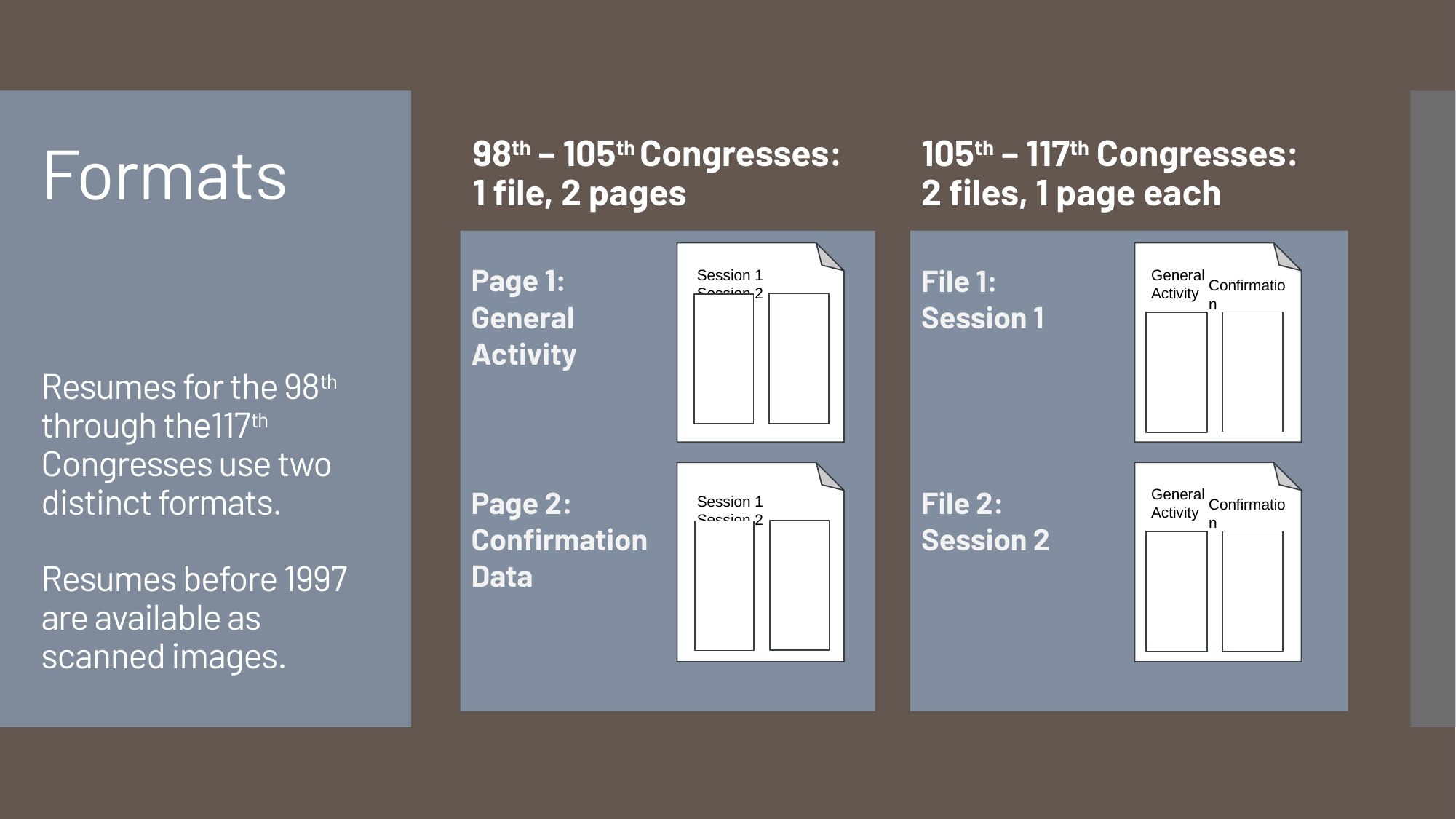

98th – 105th Congresses:
1 file, 2 pages
105th – 117th Congresses:
2 files, 1 page each
# Formats Resumes for the 98th through the117th Congresses use two distinct formats. Resumes before 1997 are available as scanned images.

Page 1:
General
Activity

Page 2:
Confirmation
Data

File 1:
Session 1

File 2:
Session 2

Session 1      Session 2
General
Activity
Confirmation

General
Activity
Session 1      Session 2
Confirmation